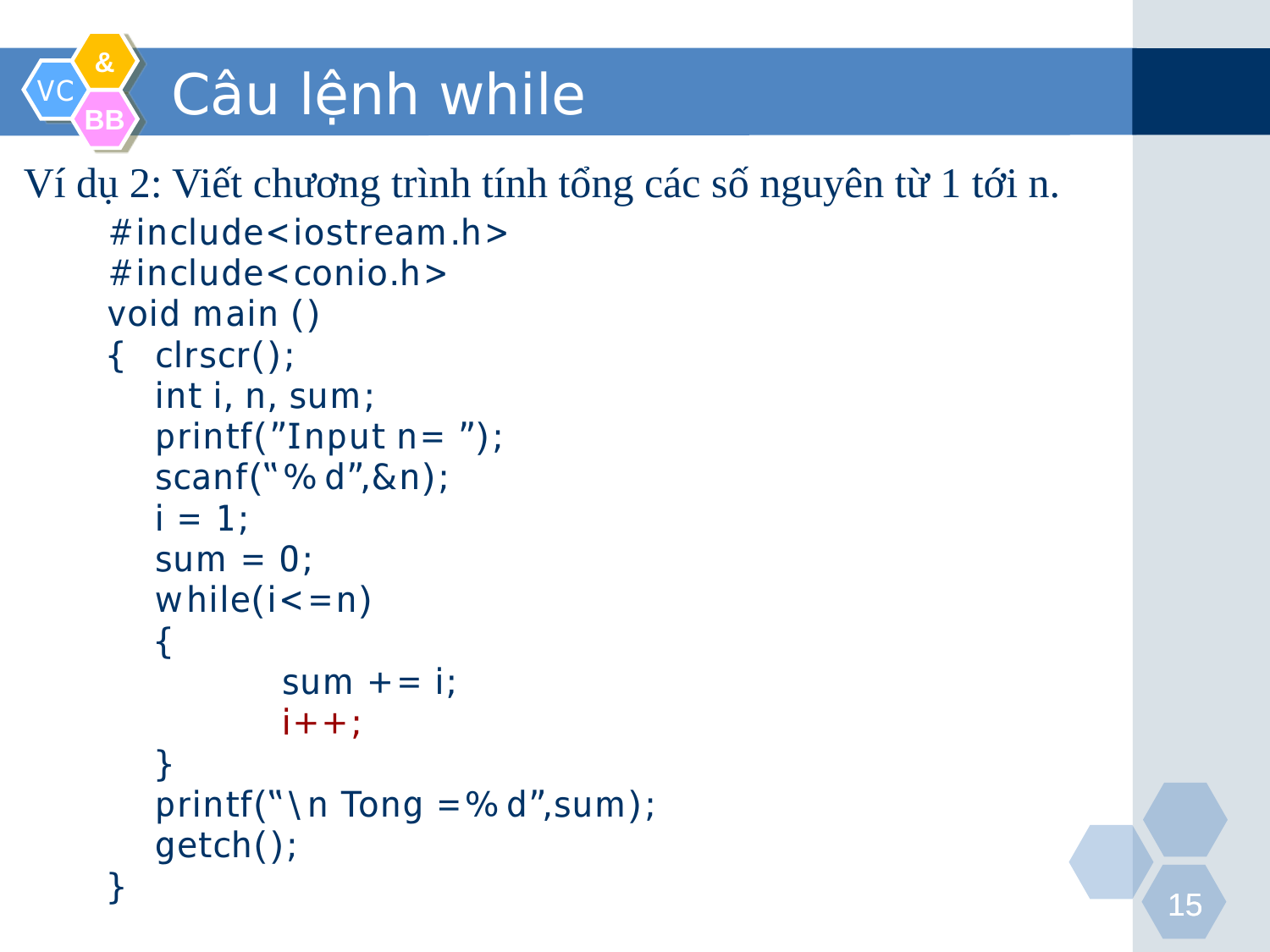

# Câu lệnh while
Ví dụ 2: Viết chương trình tính tổng các số nguyên từ 1 tới n.

#include<iostream.h>
#include<conio.h>
void main ()
{	clrscr();
	int i, n, sum;
	printf(”Input n= ”);
	scanf(“%d”,&n);
	i = 1;
	sum = 0;
	while(i<=n)
	{
		sum += i;
		i++;
	}
	printf(“\n Tong =%d”,sum);
	getch();
}